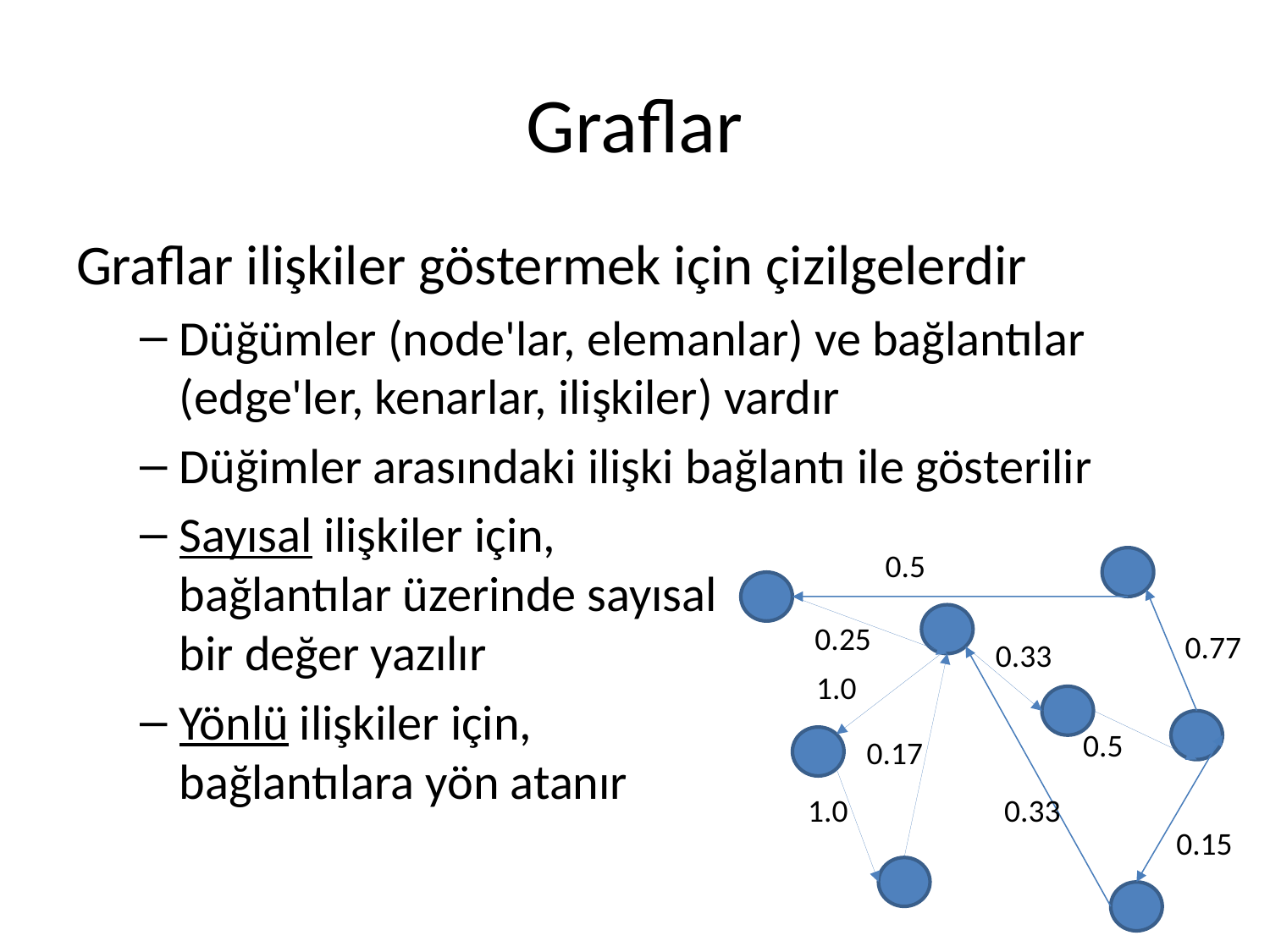

# Graflar
Graflar ilişkiler göstermek için çizilgelerdir
Düğümler (node'lar, elemanlar) ve bağlantılar (edge'ler, kenarlar, ilişkiler) vardır
Düğimler arasındaki ilişki bağlantı ile gösterilir
Sayısal ilişkiler için,
bağlantılar üzerinde sayısal
bir değer yazılır
Yönlü ilişkiler için,
bağlantılara yön atanır
0.5

0.25
0.77
0.33
1.0

0.5

0.17
1.0
0.33
0.15